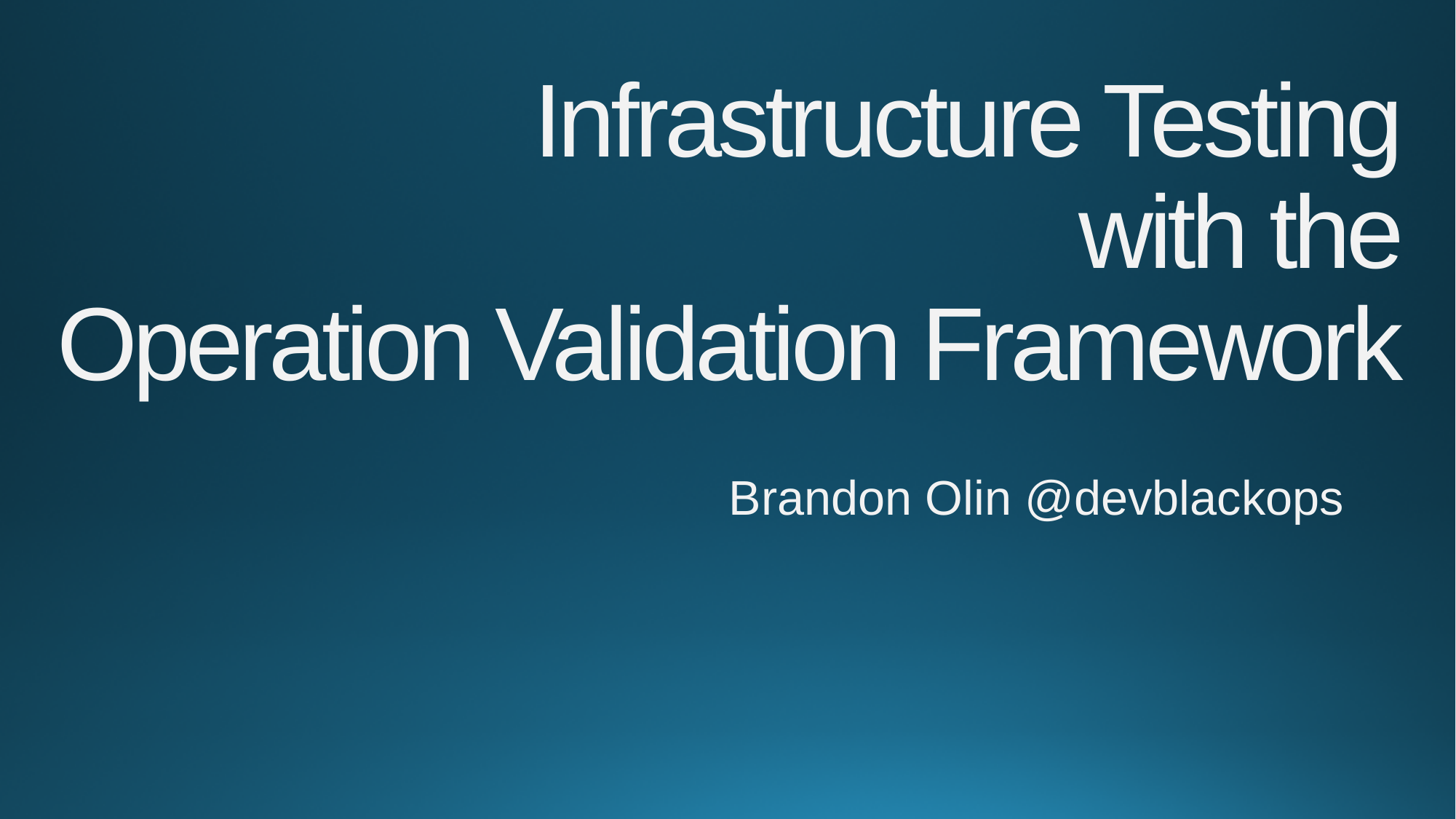

# Infrastructure Testing with the Operation Validation Framework
Brandon Olin @devblackops